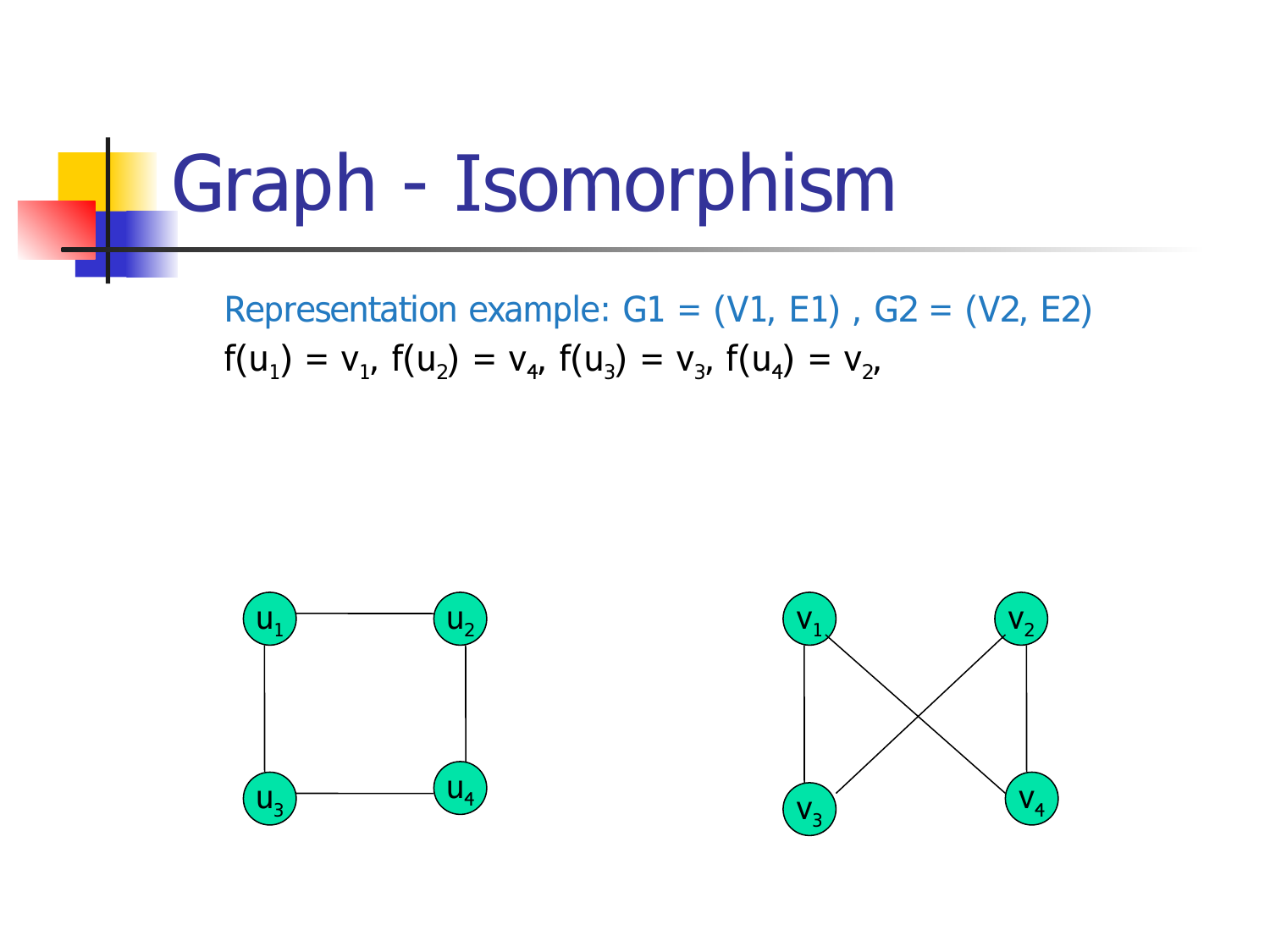

# Graph - Isomorphism
	Representation example: G1 = (V1, E1) , G2 = (V2, E2)
	f(u1) = v1, f(u2) = v4, f(u3) = v3, f(u4) = v2,
u1
u2
v1
v2

u4
u3
v4
v3